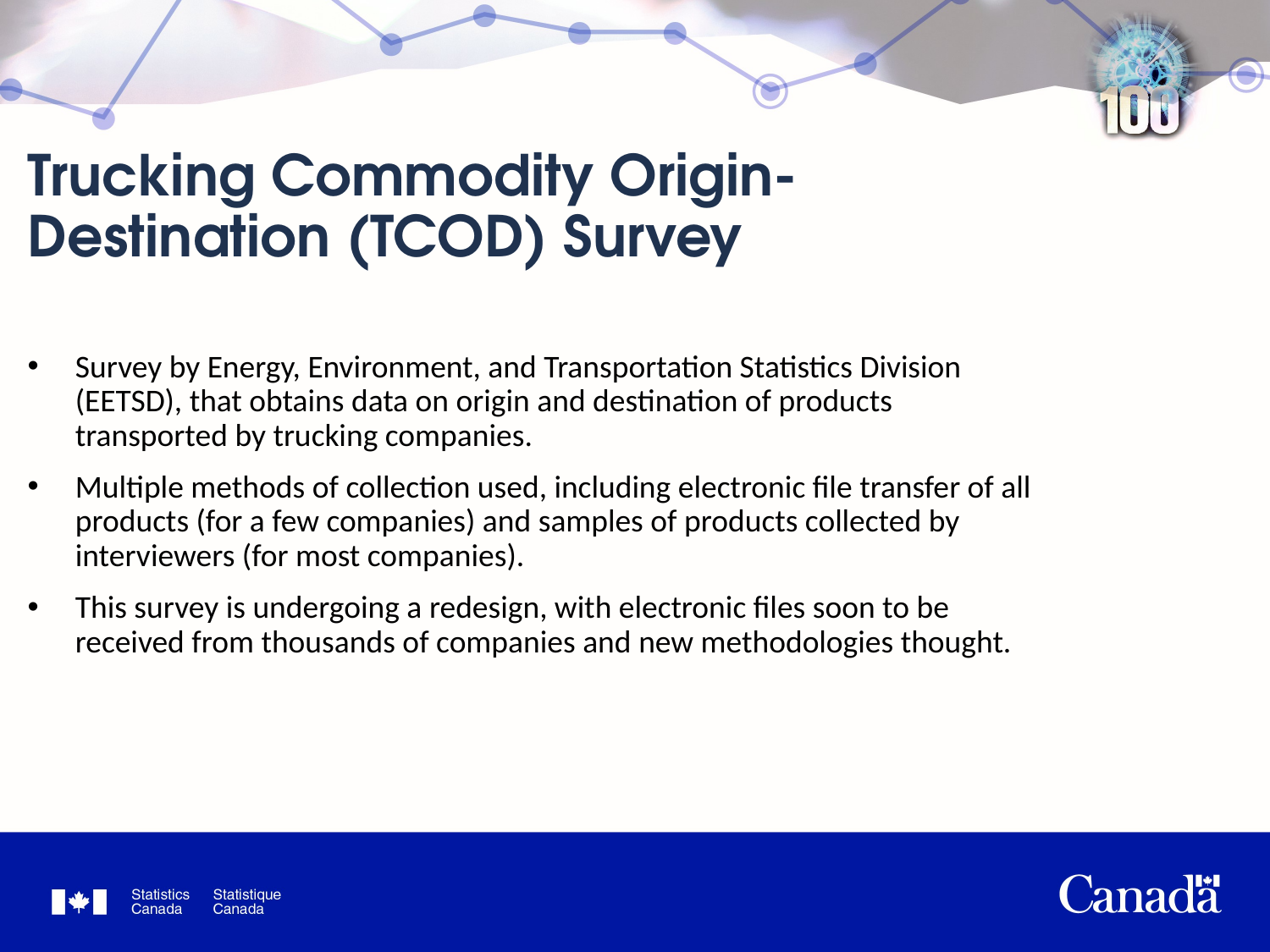

# Trucking Commodity Origin-Destination (TCOD) Survey
Survey by Energy, Environment, and Transportation Statistics Division (EETSD), that obtains data on origin and destination of products transported by trucking companies.
Multiple methods of collection used, including electronic file transfer of all products (for a few companies) and samples of products collected by interviewers (for most companies).
This survey is undergoing a redesign, with electronic files soon to be received from thousands of companies and new methodologies thought.